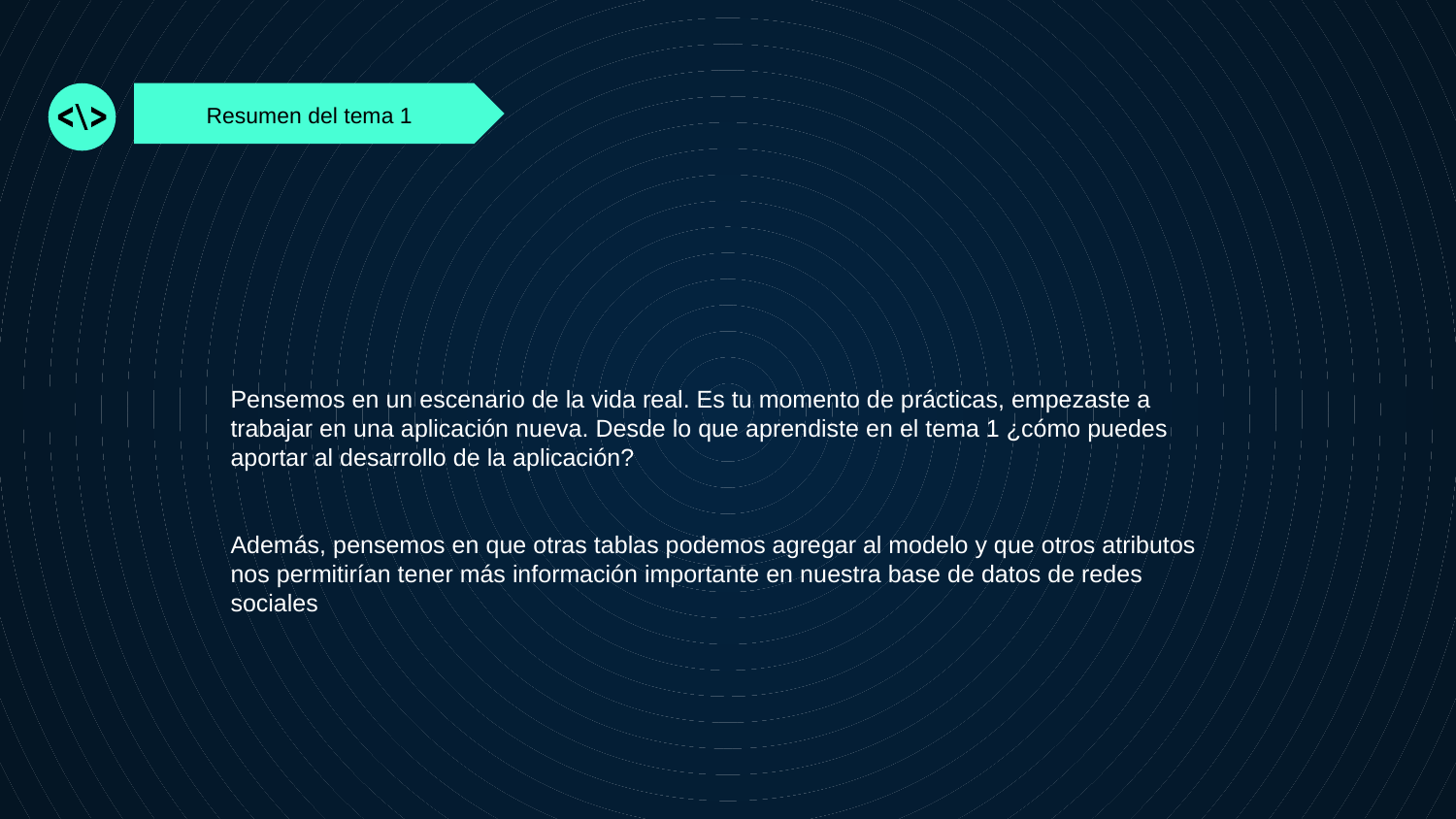

Resumen del tema 1
Pensemos en un escenario de la vida real. Es tu momento de prácticas, empezaste a trabajar en una aplicación nueva. Desde lo que aprendiste en el tema 1 ¿cómo puedes aportar al desarrollo de la aplicación?

Además, pensemos en que otras tablas podemos agregar al modelo y que otros atributos nos permitirían tener más información importante en nuestra base de datos de redes sociales